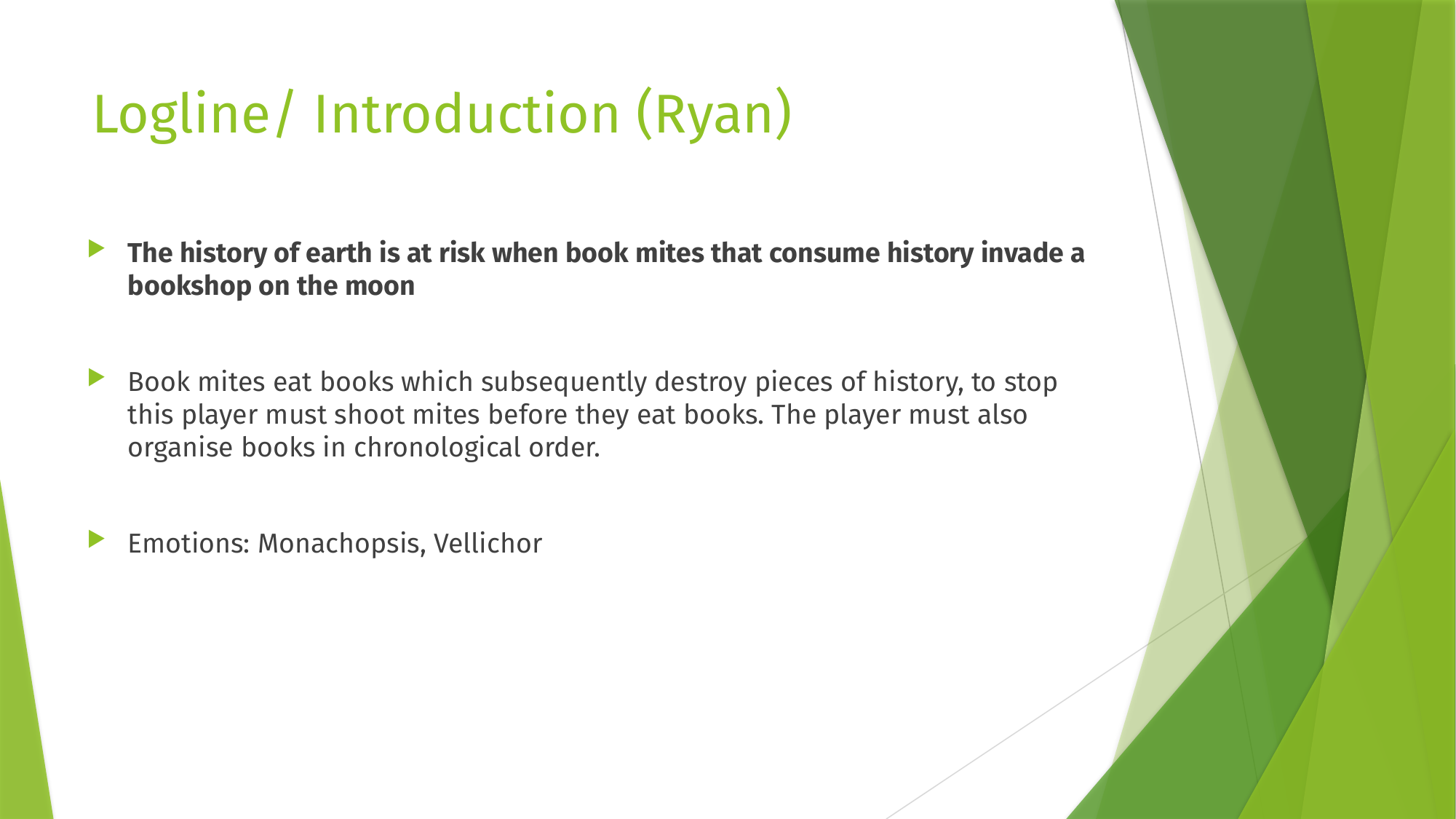

# Logline/ Introduction (Ryan)

The history of earth is at risk when book mites that consume history invade a bookshop on the moon

Book mites eat books which subsequently destroy pieces of history, to stop this player must shoot mites before they eat books. The player must also organise books in chronological order.

Emotions: Monachopsis, Vellichor